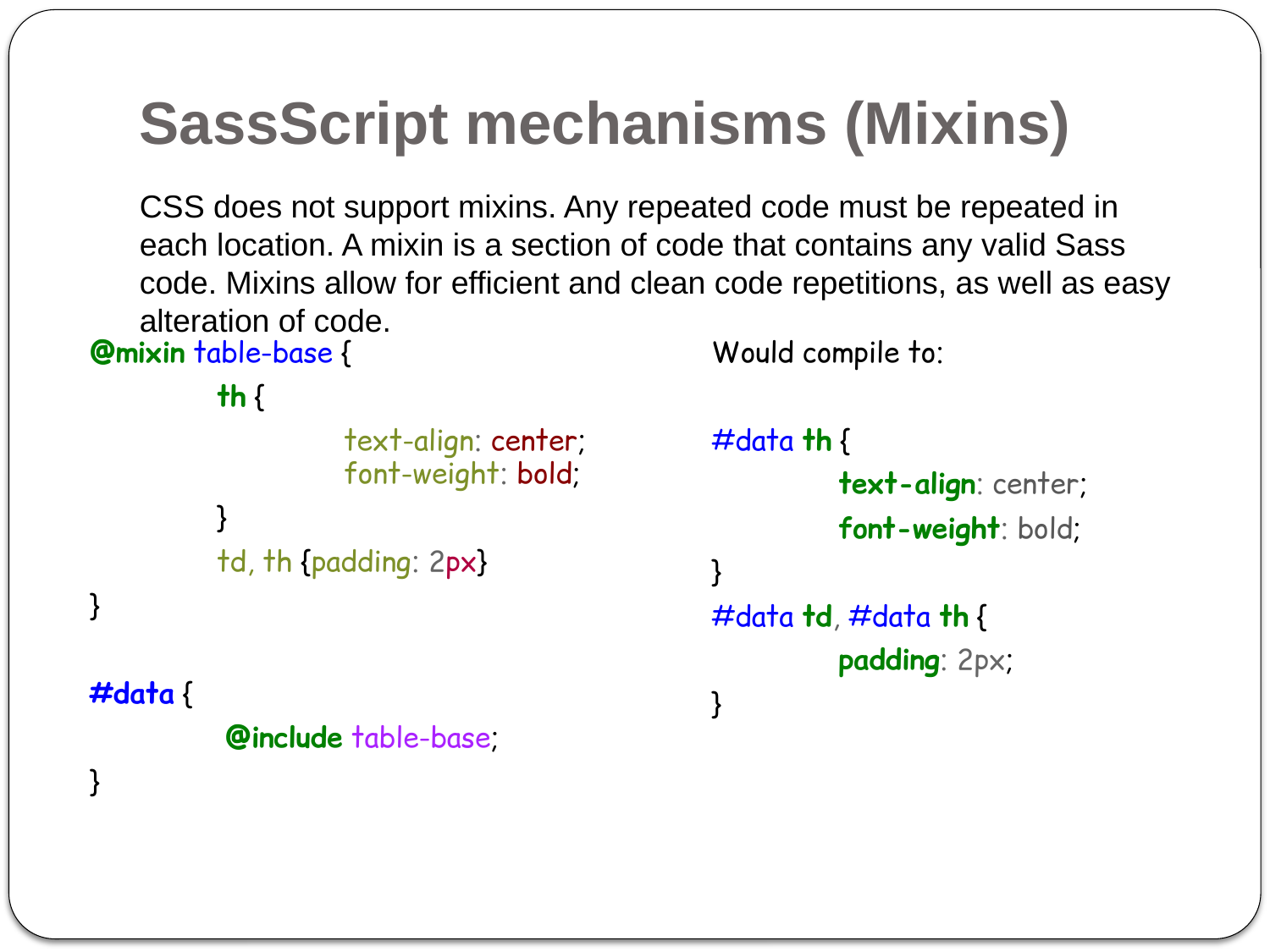

# SassScript mechanisms (Mixins)
CSS does not support mixins. Any repeated code must be repeated in each location. A mixin is a section of code that contains any valid Sass code. Mixins allow for efficient and clean code repetitions, as well as easy alteration of code.
@mixin table-base {
	th {
		text-align: center; 			font-weight: bold;
	}
	td, th {padding: 2px}
}

#data {
	 @include table-base;
}
Would compile to:

#data th {
	text-align: center;
	font-weight: bold;
}
#data td, #data th {
	padding: 2px;
}